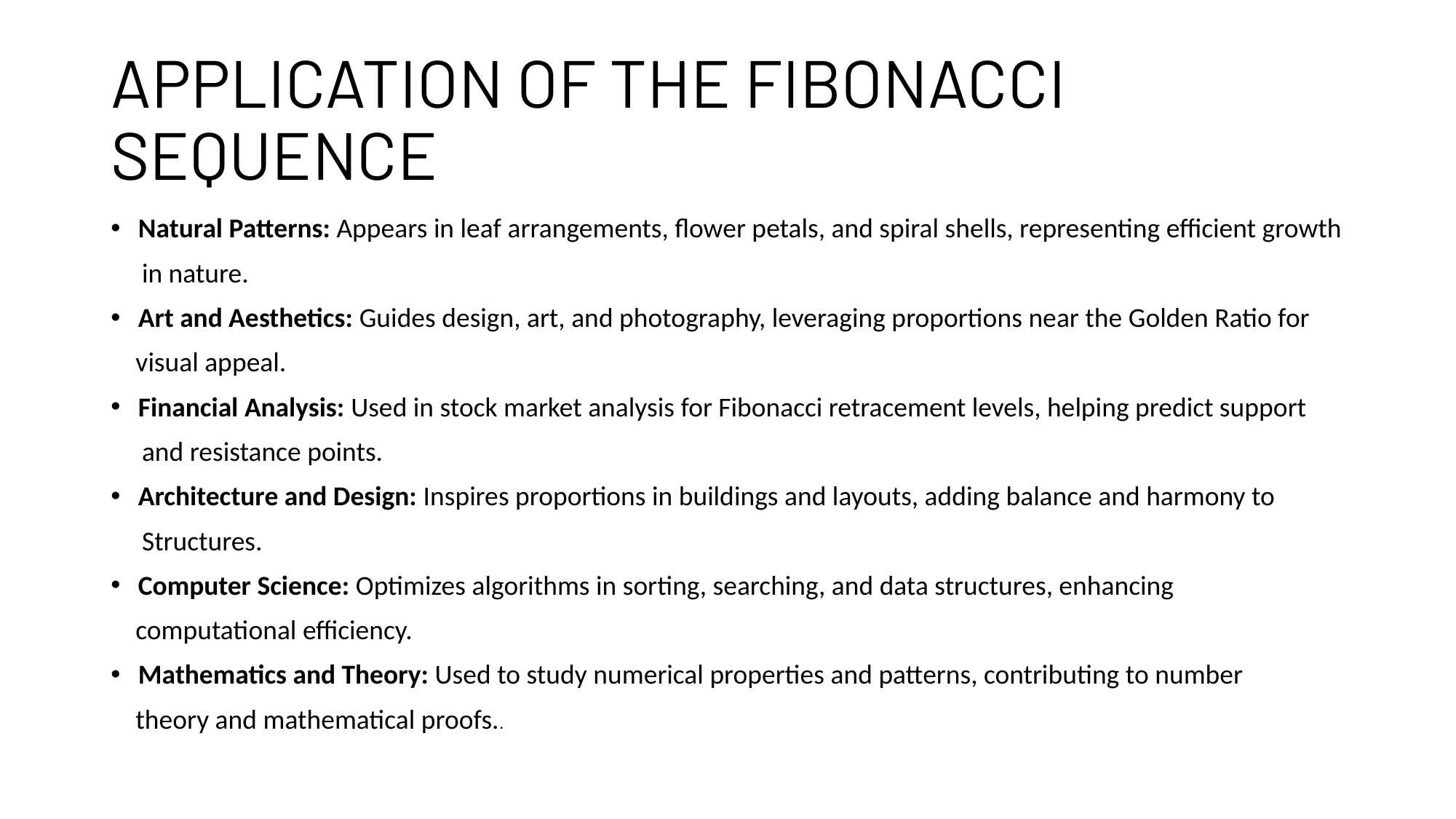

# APPLICATION OF THE FIBONACCI SEQUENCE
Natural Patterns: Appears in leaf arrangements, flower petals, and spiral shells, representing efficient growth
     in nature.
Art and Aesthetics: Guides design, art, and photography, leveraging proportions near the Golden Ratio for
    visual appeal.
Financial Analysis: Used in stock market analysis for Fibonacci retracement levels, helping predict support
     and resistance points.
Architecture and Design: Inspires proportions in buildings and layouts, adding balance and harmony to
     Structures.
Computer Science: Optimizes algorithms in sorting, searching, and data structures, enhancing
    computational efficiency.
Mathematics and Theory: Used to study numerical properties and patterns, contributing to number
    theory and mathematical proofs..